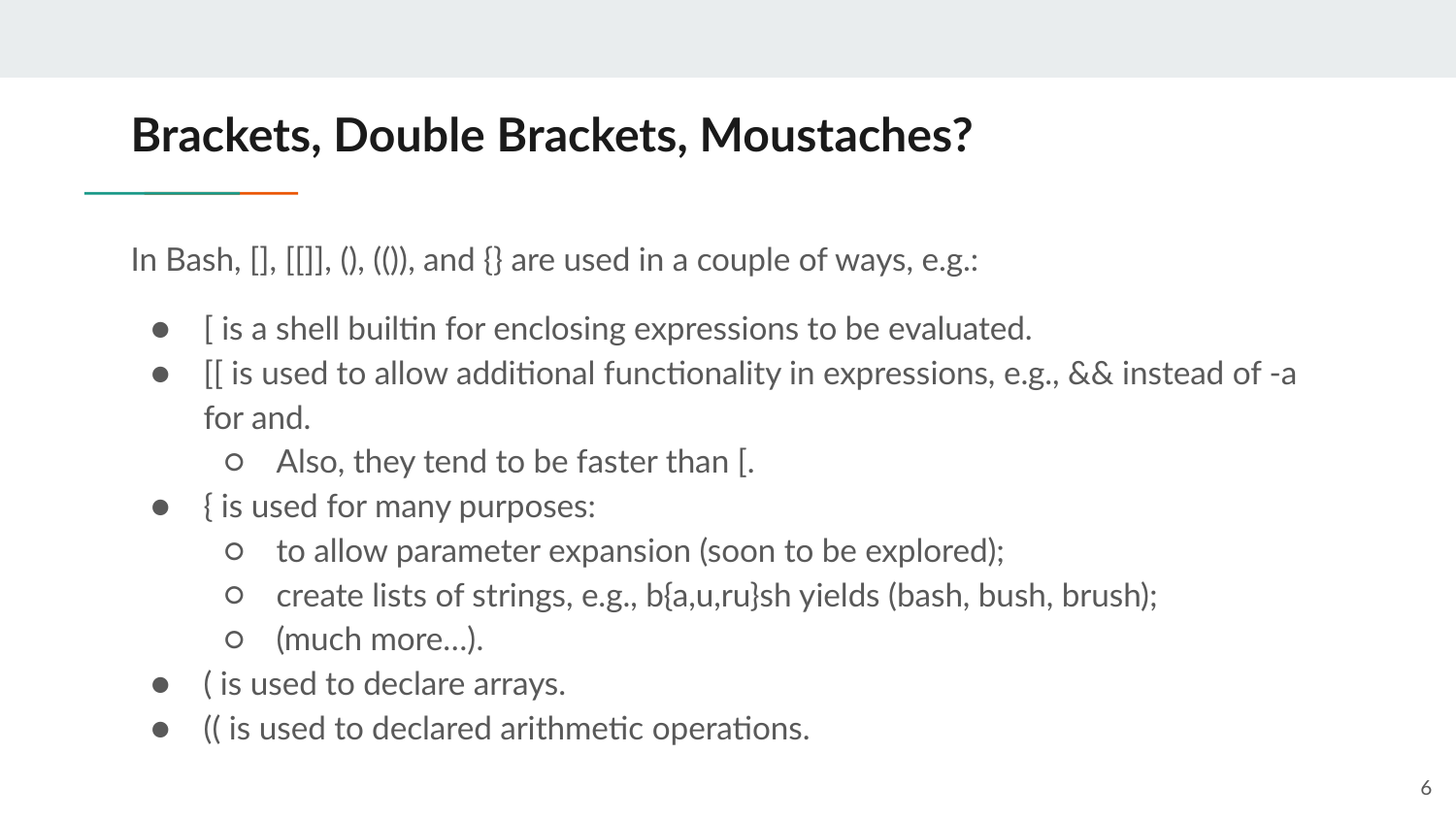

# Brackets, Double Brackets, Moustaches?
In Bash, [], [[]], (), (()), and {} are used in a couple of ways, e.g.:
[ is a shell builtin for enclosing expressions to be evaluated.
[[ is used to allow additional functionality in expressions, e.g., && instead of -a for and.
Also, they tend to be faster than [.
{ is used for many purposes:
to allow parameter expansion (soon to be explored);
create lists of strings, e.g., b{a,u,ru}sh yields (bash, bush, brush);
(much more…).
( is used to declare arrays.
(( is used to declared arithmetic operations.
6